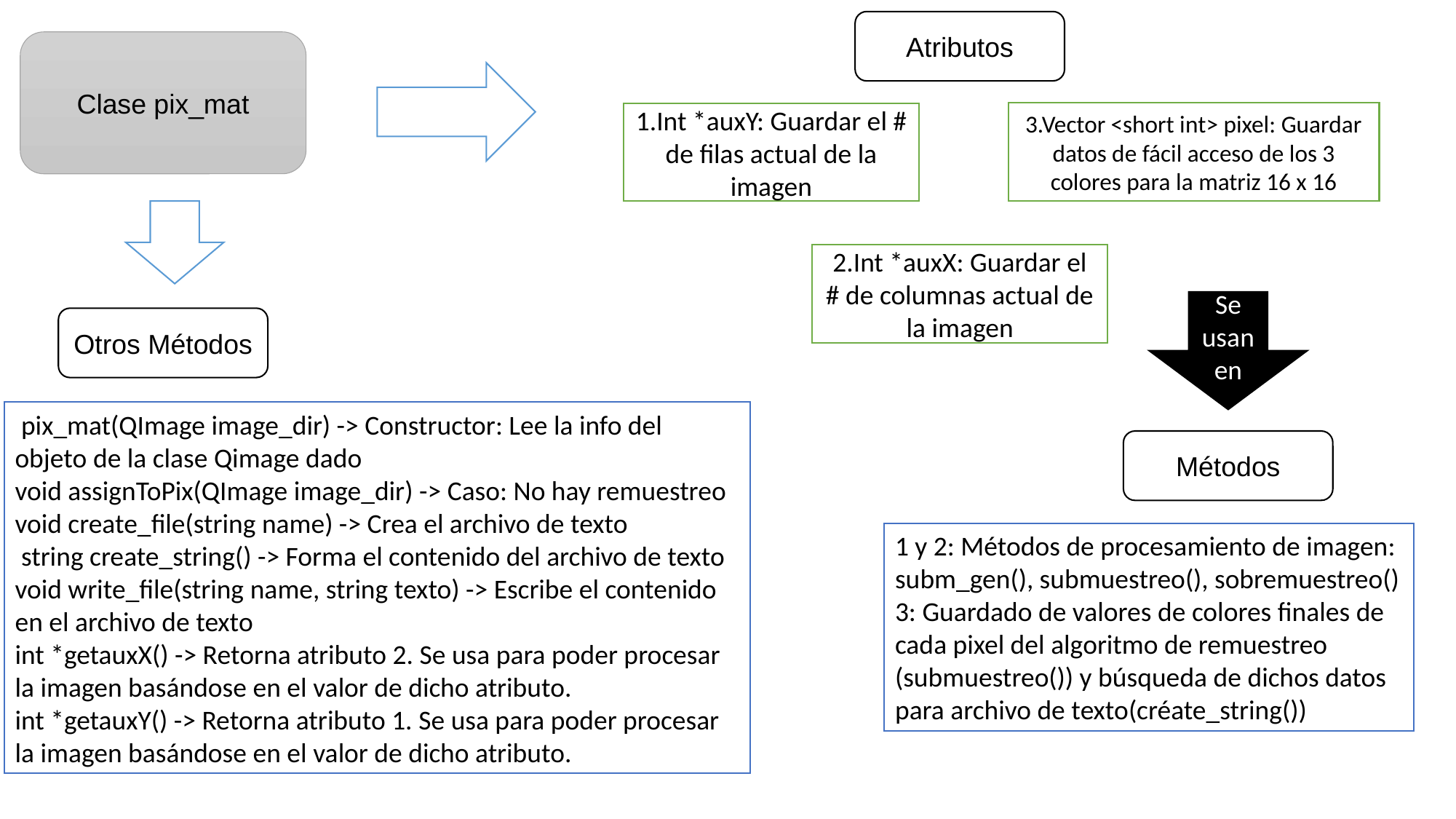

Atributos
Clase pix_mat

3.Vector <short int> pixel: Guardar datos de fácil acceso de los 3 colores para la matriz 16 x 16
1.Int *auxY: Guardar el # de filas actual de la imagen

2.Int *auxX: Guardar el # de columnas actual de la imagen
Se usan en
Otros Métodos
 pix_mat(QImage image_dir) -> Constructor: Lee la info del objeto de la clase Qimage dado
void assignToPix(QImage image_dir) -> Caso: No hay remuestreo
void create_file(string name) -> Crea el archivo de texto
 string create_string() -> Forma el contenido del archivo de texto
void write_file(string name, string texto) -> Escribe el contenido en el archivo de texto
int *getauxX() -> Retorna atributo 2. Se usa para poder procesar la imagen basándose en el valor de dicho atributo.
int *getauxY() -> Retorna atributo 1. Se usa para poder procesar la imagen basándose en el valor de dicho atributo.
Métodos
1 y 2: Métodos de procesamiento de imagen: subm_gen(), submuestreo(), sobremuestreo()
3: Guardado de valores de colores finales de cada pixel del algoritmo de remuestreo (submuestreo()) y búsqueda de dichos datos para archivo de texto(créate_string())